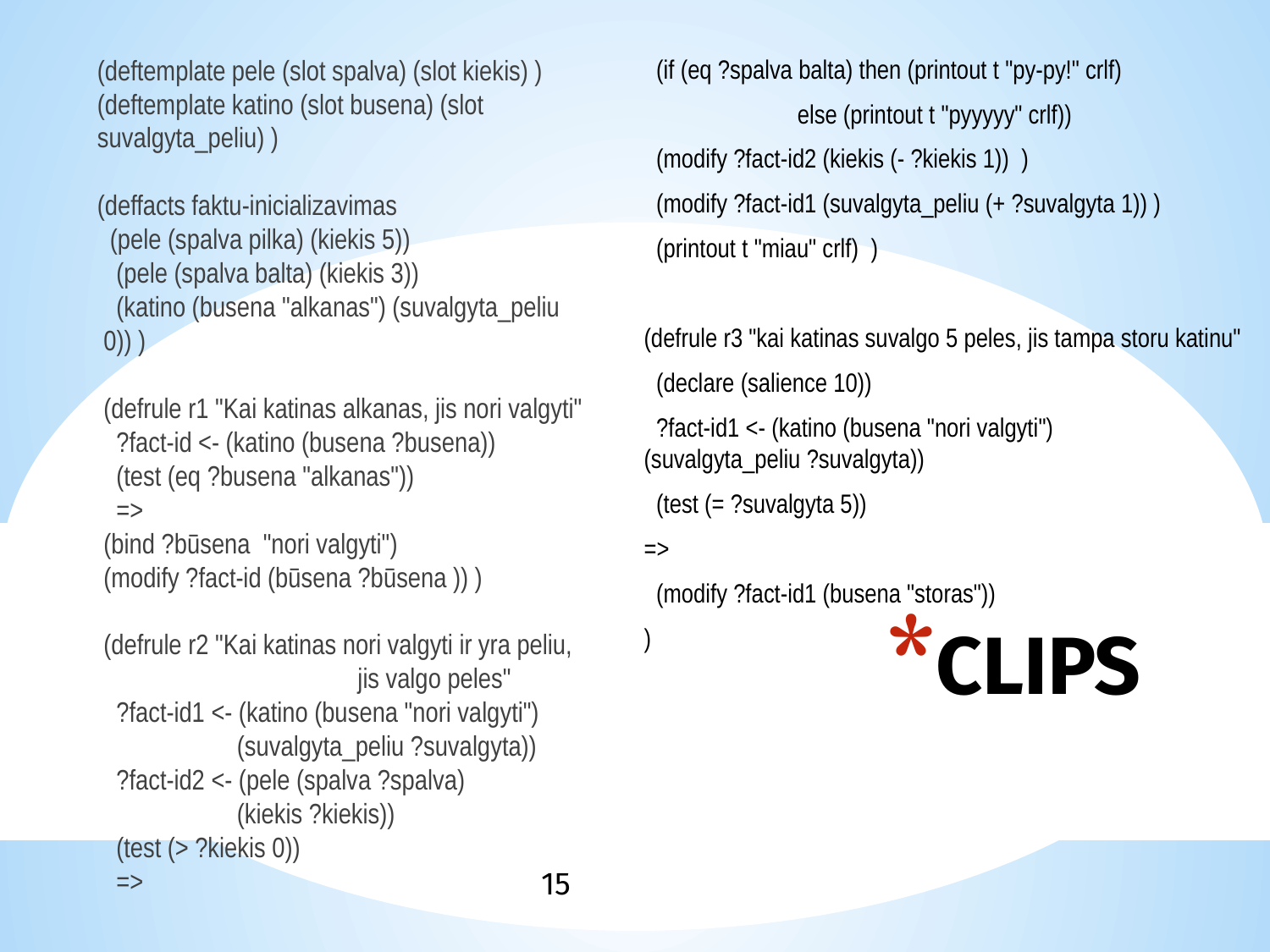

CLIPS
(deftemplate pele (slot spalva) (slot kiekis) )
(deftemplate katino (slot busena) (slot suvalgyta_peliu) )

(deffacts faktu-inicializavimas
  (pele (spalva pilka) (kiekis 5))
  (pele (spalva balta) (kiekis 3))
  (katino (busena "alkanas") (suvalgyta_peliu 0)) )

(defrule r1 "Kai katinas alkanas, jis nori valgyti"
  ?fact-id <- (katino (busena ?busena))
  (test (eq ?busena "alkanas"))
  =>
(bind ?būsena  "nori valgyti")
(modify ?fact-id (būsena ?būsena )) )

(defrule r2 "Kai katinas nori valgyti ir yra peliu,
		jis valgo peles"
  ?fact-id1 <- (katino (busena "nori valgyti") 	 (suvalgyta_peliu ?suvalgyta))
  ?fact-id2 <- (pele (spalva ?spalva)
	 (kiekis ?kiekis))
  (test (> ?kiekis 0))
  =>
  (if (eq ?spalva balta) then (printout t "py-py!" crlf)
                         else (printout t "pyyyyy" crlf))
  (modify ?fact-id2 (kiekis (- ?kiekis 1))  )
  (modify ?fact-id1 (suvalgyta_peliu (+ ?suvalgyta 1)) )
  (printout t "miau" crlf)  )

(defrule r3 "kai katinas suvalgo 5 peles, jis tampa storu katinu"
  (declare (salience 10))
  ?fact-id1 <- (katino (busena "nori valgyti") 	(suvalgyta_peliu ?suvalgyta))
  (test (= ?suvalgyta 5))
=>
  (modify ?fact-id1 (busena "storas"))
)
15